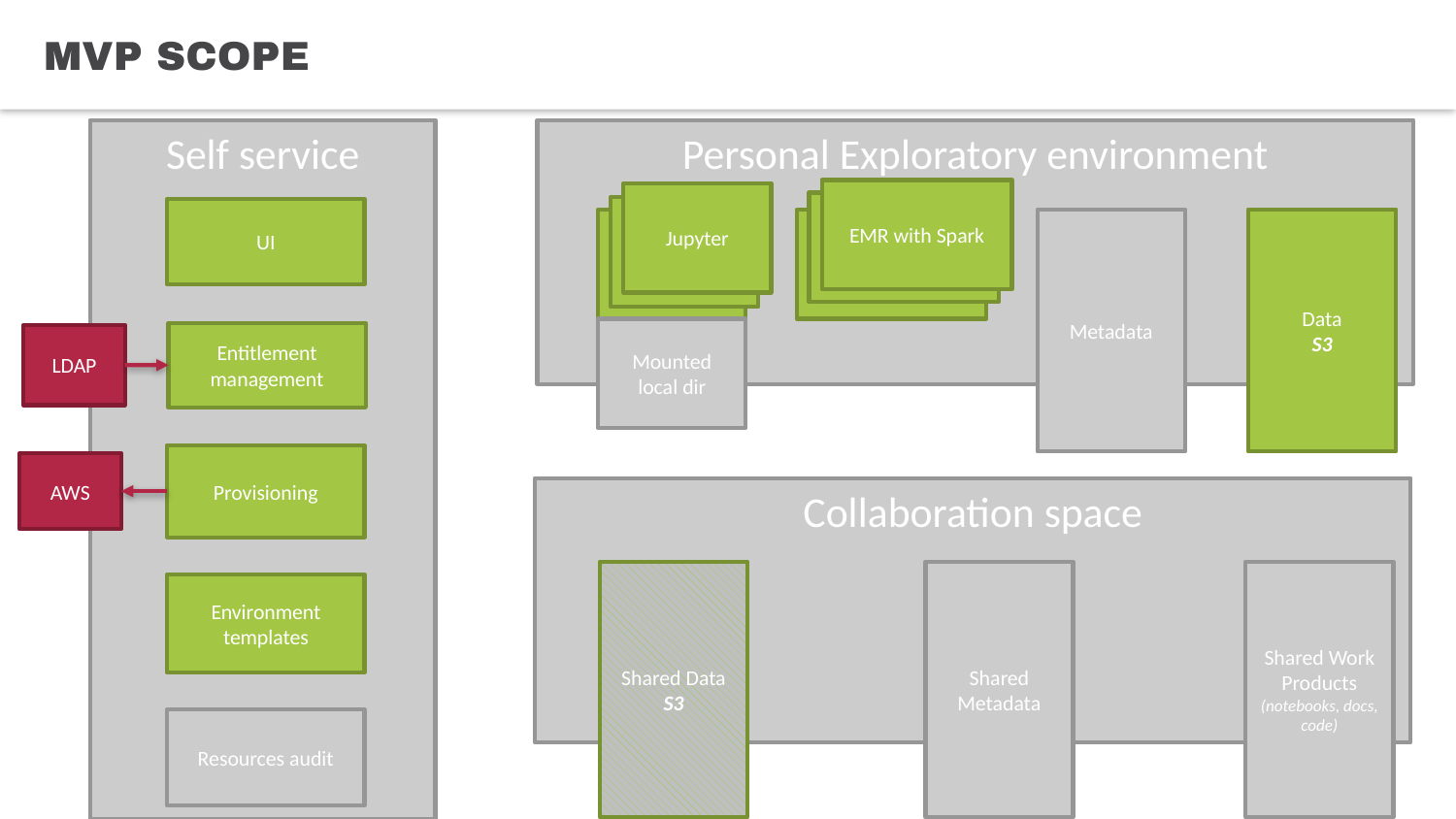

MVP SCOPE
Self service
Personal Exploratory environment
EMR with Spark
Jupyter
Computational resources
Analytical tools
UI
Metadata
Data
S3
Analytical tools
Computational resources
Mounted local dir
Entitlement management
LDAP
Provisioning
AWS
Collaboration space
Shared Data
S3
Shared Metadata
Shared Work
Products (notebooks, docs, code)
Environment templates
Resources audit